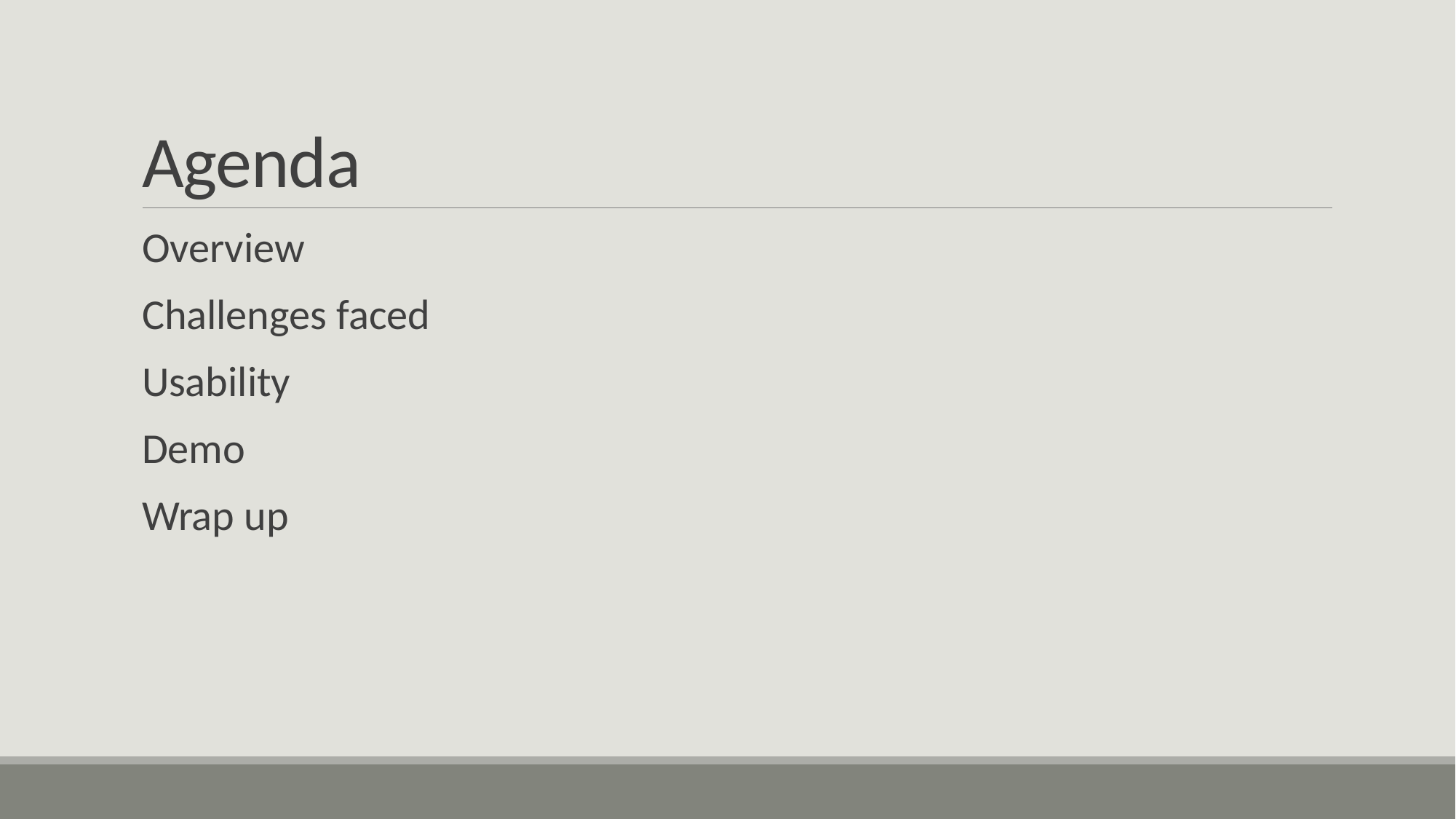

# Agenda
Overview
Challenges faced
Usability
Demo
Wrap up